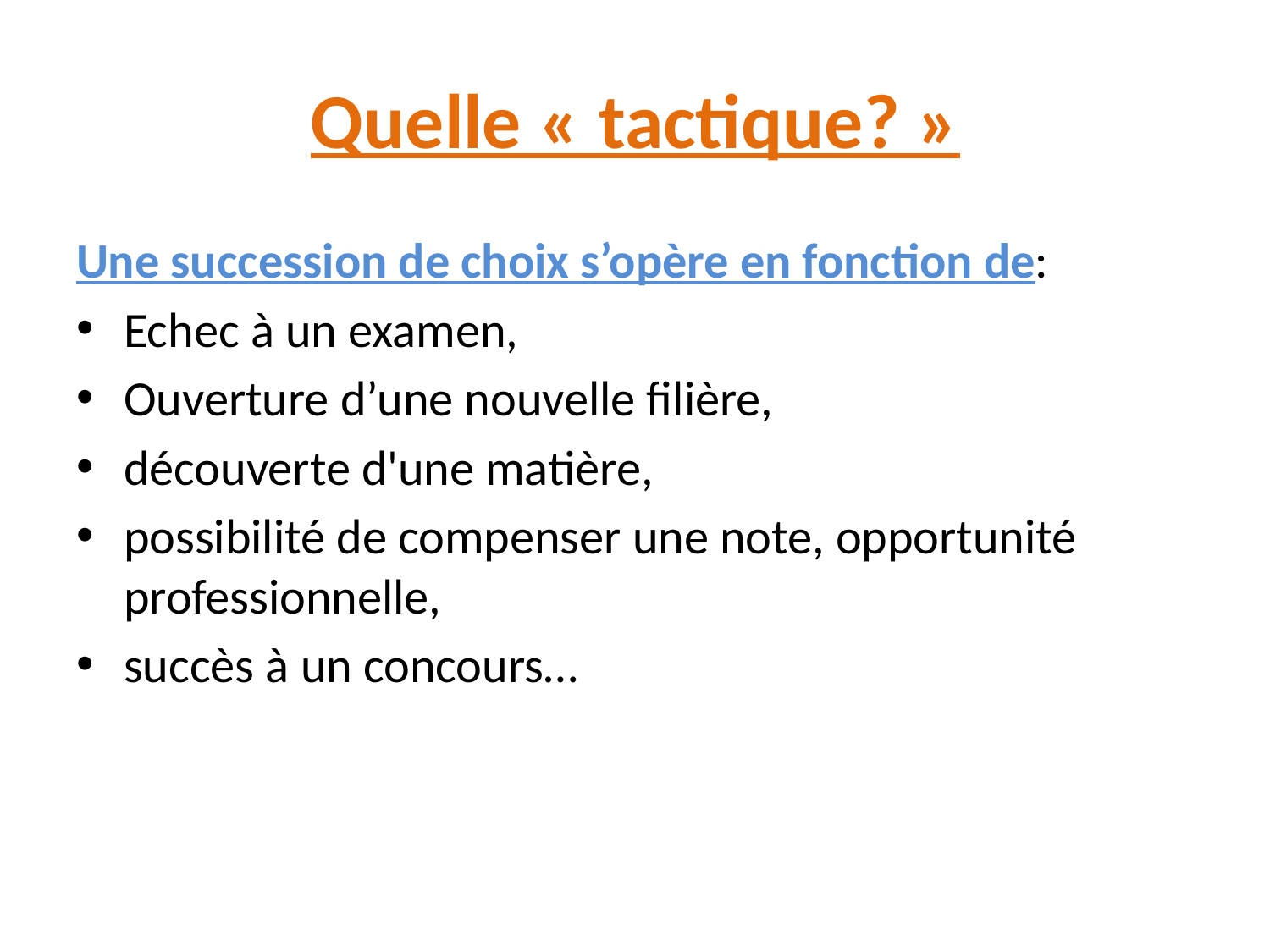

# Quelle « tactique? »
Une succession de choix s’opère en fonction de:
Echec à un examen,
Ouverture d’une nouvelle filière,
découverte d'une matière,
possibilité de compenser une note, opportunité professionnelle,
succès à un concours…